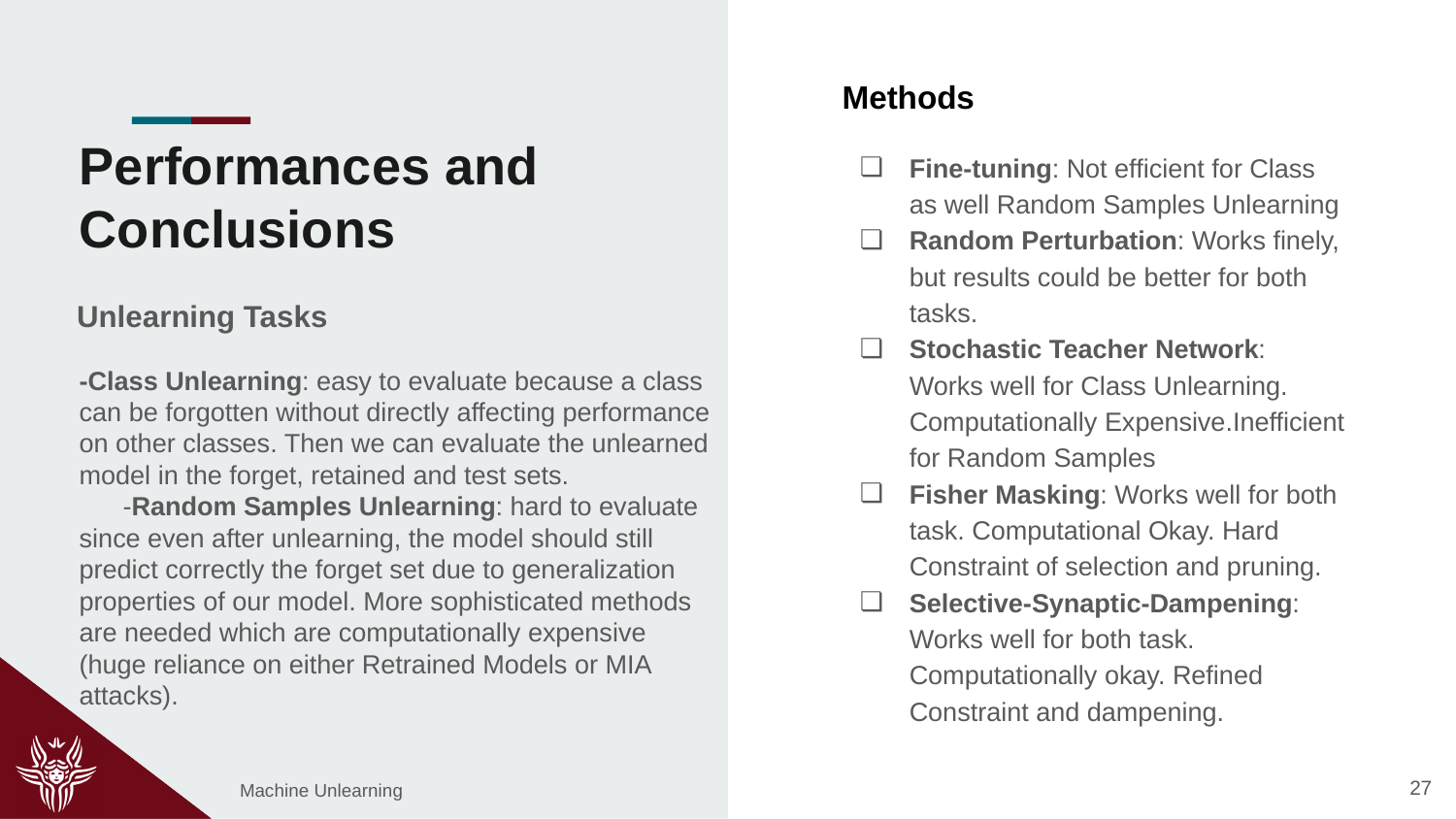

Methods
# Performances and Conclusions
Fine-tuning: Not efficient for Class as well Random Samples Unlearning
Random Perturbation: Works finely, but results could be better for both tasks.
Stochastic Teacher Network: Works well for Class Unlearning. Computationally Expensive.Inefficient for Random Samples
Fisher Masking: Works well for both task. Computational Okay. Hard Constraint of selection and pruning.
Selective-Synaptic-Dampening: Works well for both task. Computationally okay. Refined Constraint and dampening.
Unlearning Tasks
-Class Unlearning: easy to evaluate because a class can be forgotten without directly affecting performance on other classes. Then we can evaluate the unlearned model in the forget, retained and test sets.                           -Random Samples Unlearning: hard to evaluate since even after unlearning, the model should still predict correctly the forget set due to generalization properties of our model. More sophisticated methods are needed which are computationally expensive (huge reliance on either Retrained Models or MIA attacks).
27
Machine Unlearning